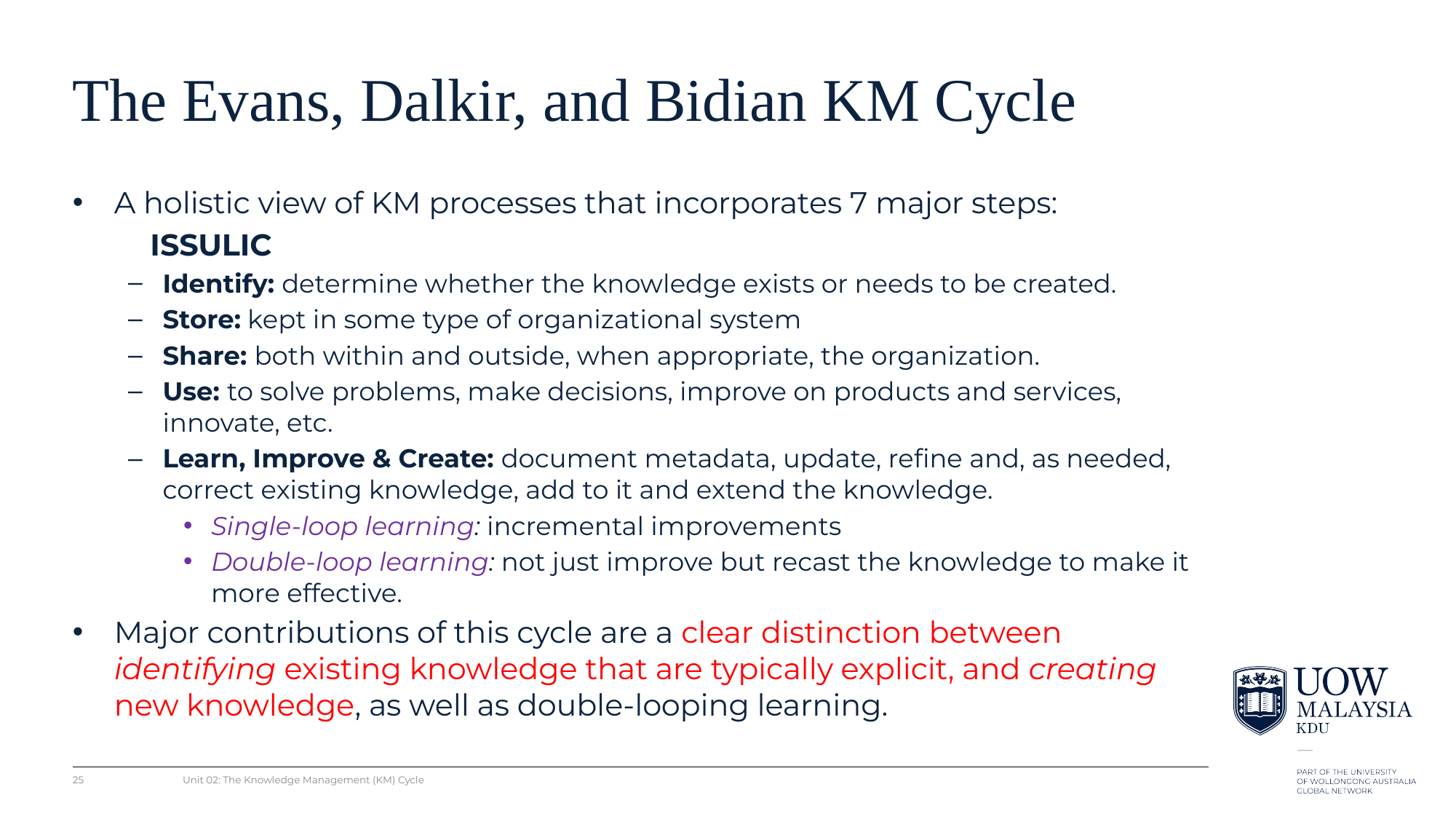

# The Evans, Dalkir, and Bidian KM Cycle
A holistic view of KM processes that incorporates 7 major steps:
	ISSULIC
Identify: determine whether the knowledge exists or needs to be created.
Store: kept in some type of organizational system
Share: both within and outside, when appropriate, the organization.
Use: to solve problems, make decisions, improve on products and services, innovate, etc.
Learn, Improve & Create: document metadata, update, refine and, as needed, correct existing knowledge, add to it and extend the knowledge.
Single-loop learning: incremental improvements
Double-loop learning: not just improve but recast the knowledge to make it more effective.
Major contributions of this cycle are a clear distinction between identifying existing knowledge that are typically explicit, and creating new knowledge, as well as double-looping learning.
25
Unit 02: The Knowledge Management (KM) Cycle